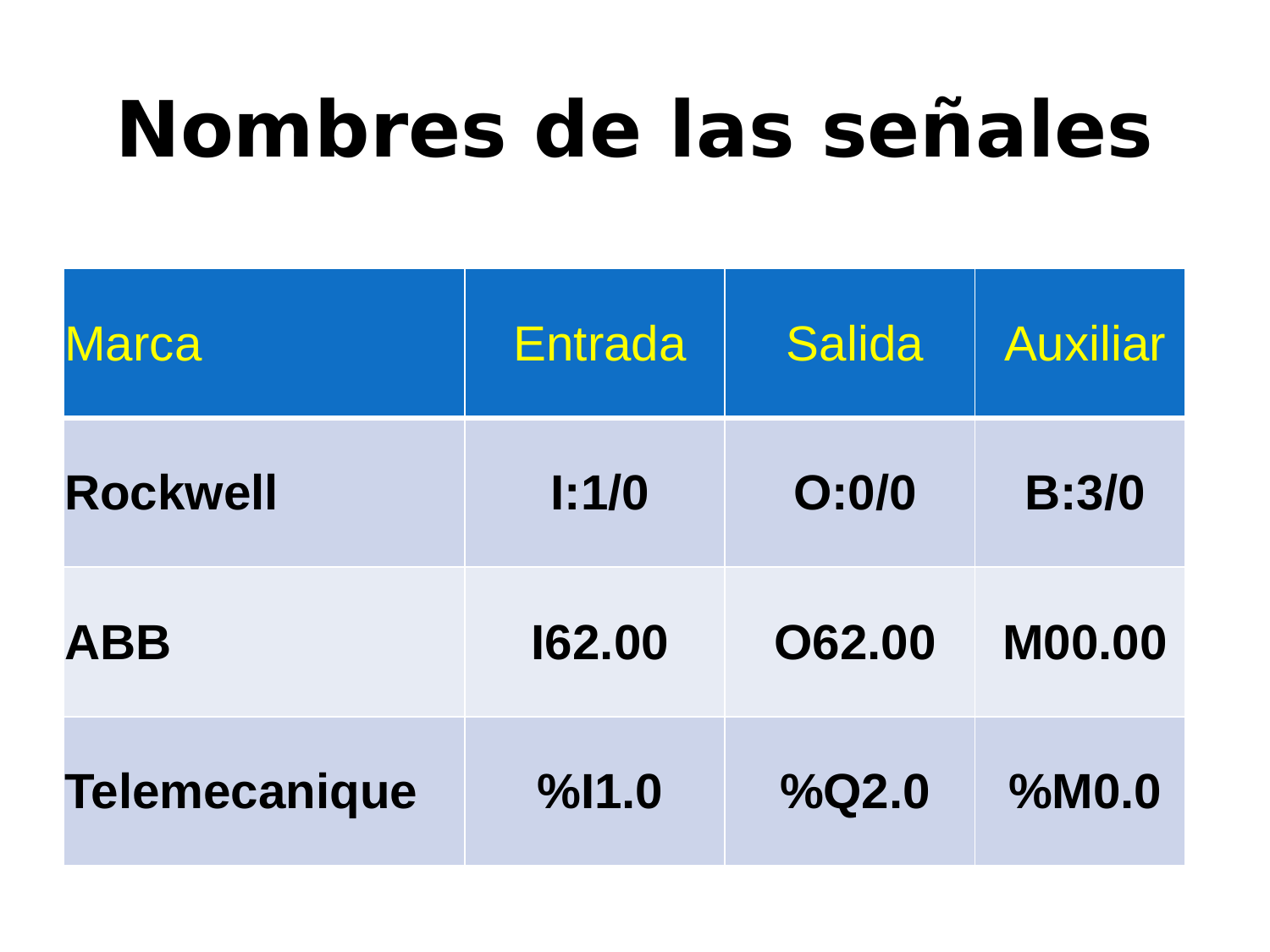

# Nombres de las señales
| Marca | Entrada | Salida | Auxiliar |
| --- | --- | --- | --- |
| Rockwell | I:1/0 | O:0/0 | B:3/0 |
| ABB | I62.00 | O62.00 | M00.00 |
| Telemecanique | %I1.0 | %Q2.0 | %M0.0 |